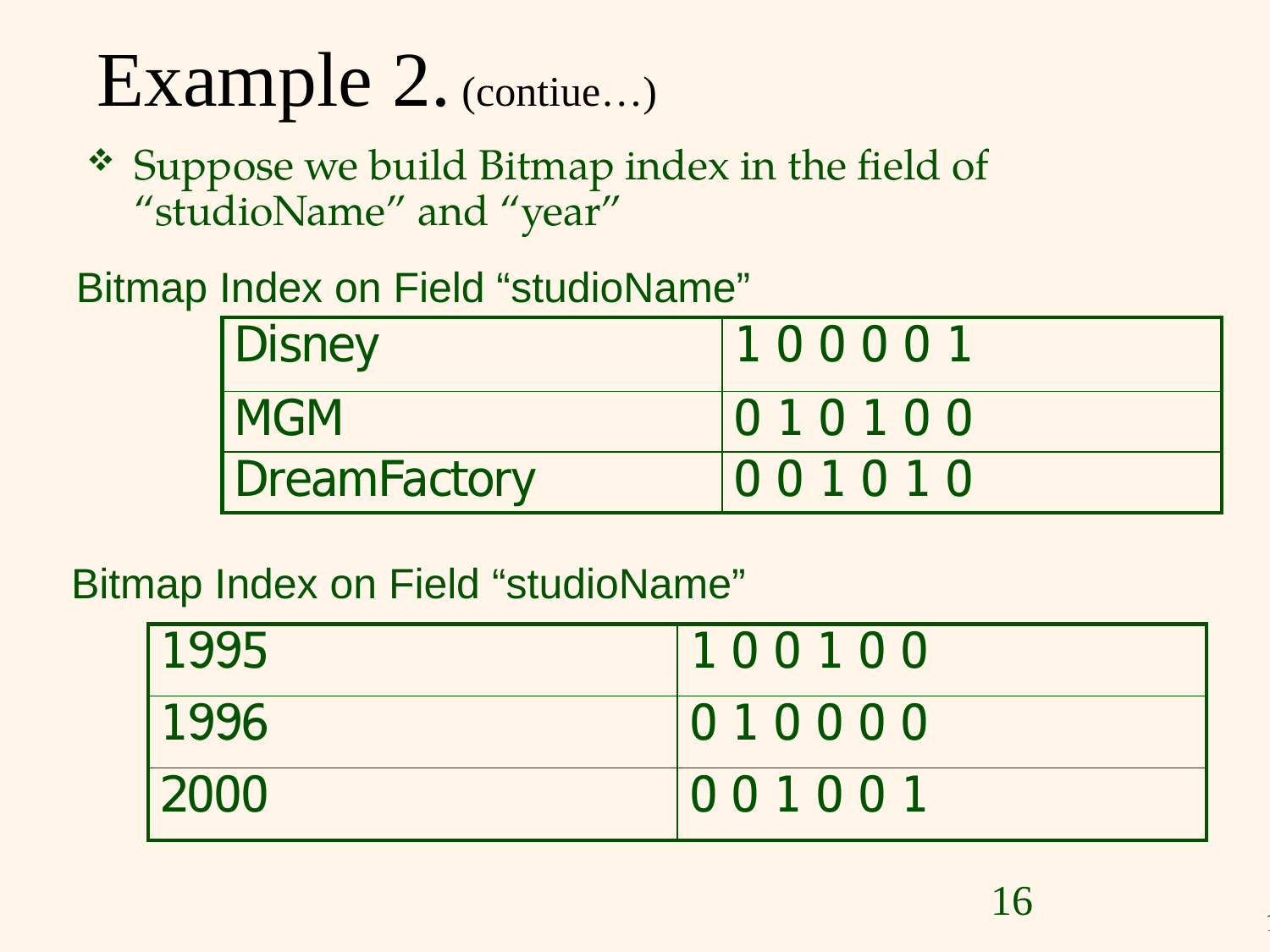

Example 2. (contiue…)
Suppose we build Bitmap index in the field of “studioName” and “year”

Bitmap Index on Field “studioName”
| Disney | 1 0 0 0 0 1 |
| --- | --- |
| MGM | 0 1 0 1 0 0 |
| DreamFactory | 0 0 1 0 1 0 |
Bitmap Index on Field “studioName”
| 1995 | 1 0 0 1 0 0 |
| --- | --- |
| 1996 | 0 1 0 0 0 0 |
| 2000 | 0 0 1 0 0 1 |
16